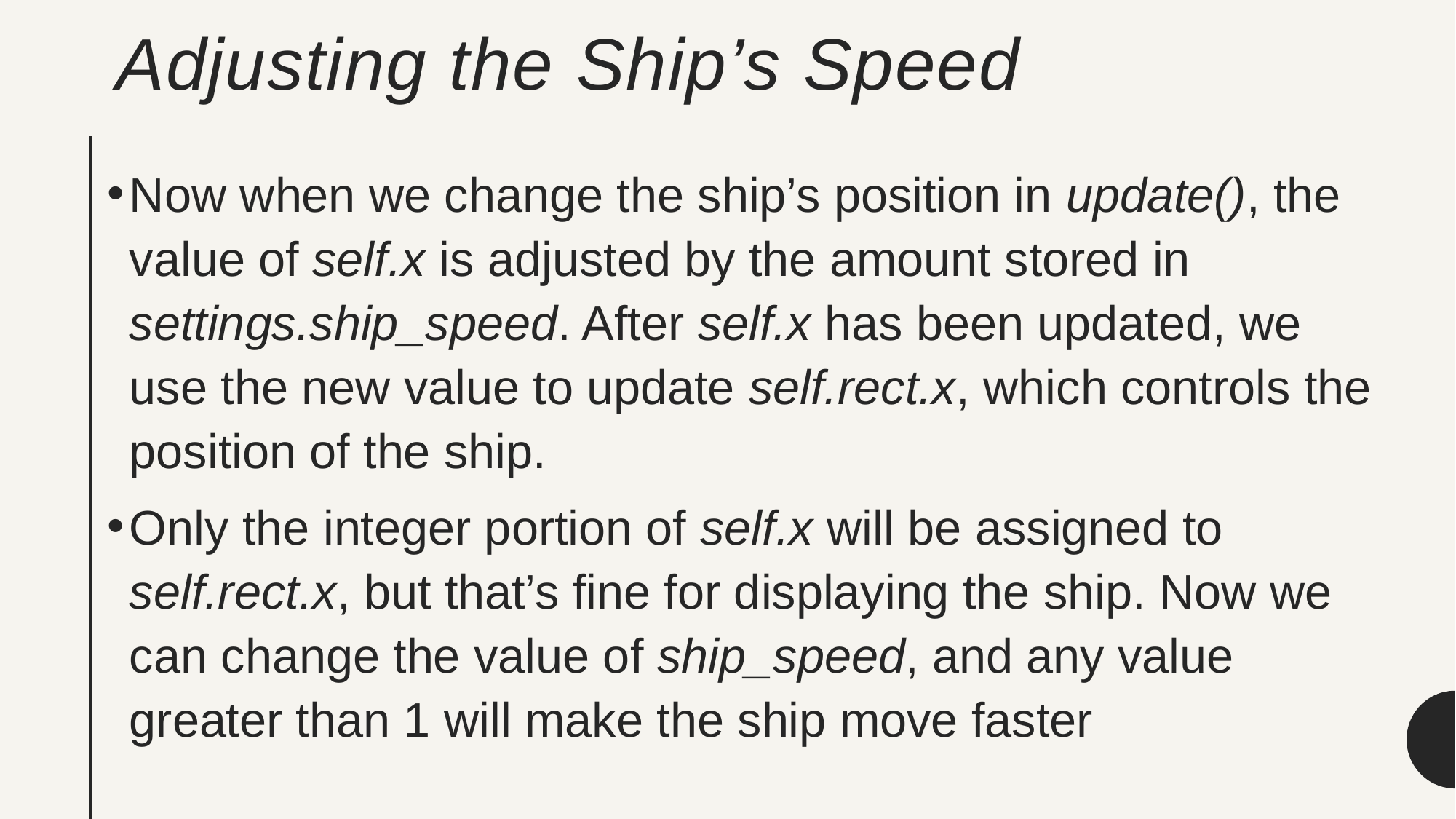

# Adjusting the Ship’s Speed
Now when we change the ship’s position in update(), the value of self.x is adjusted by the amount stored in settings.ship_speed. After self.x has been updated, we use the new value to update self.rect.x, which controls the position of the ship.
Only the integer portion of self.x will be assigned to self.rect.x, but that’s fine for displaying the ship. Now we can change the value of ship_speed, and any value greater than 1 will make the ship move faster